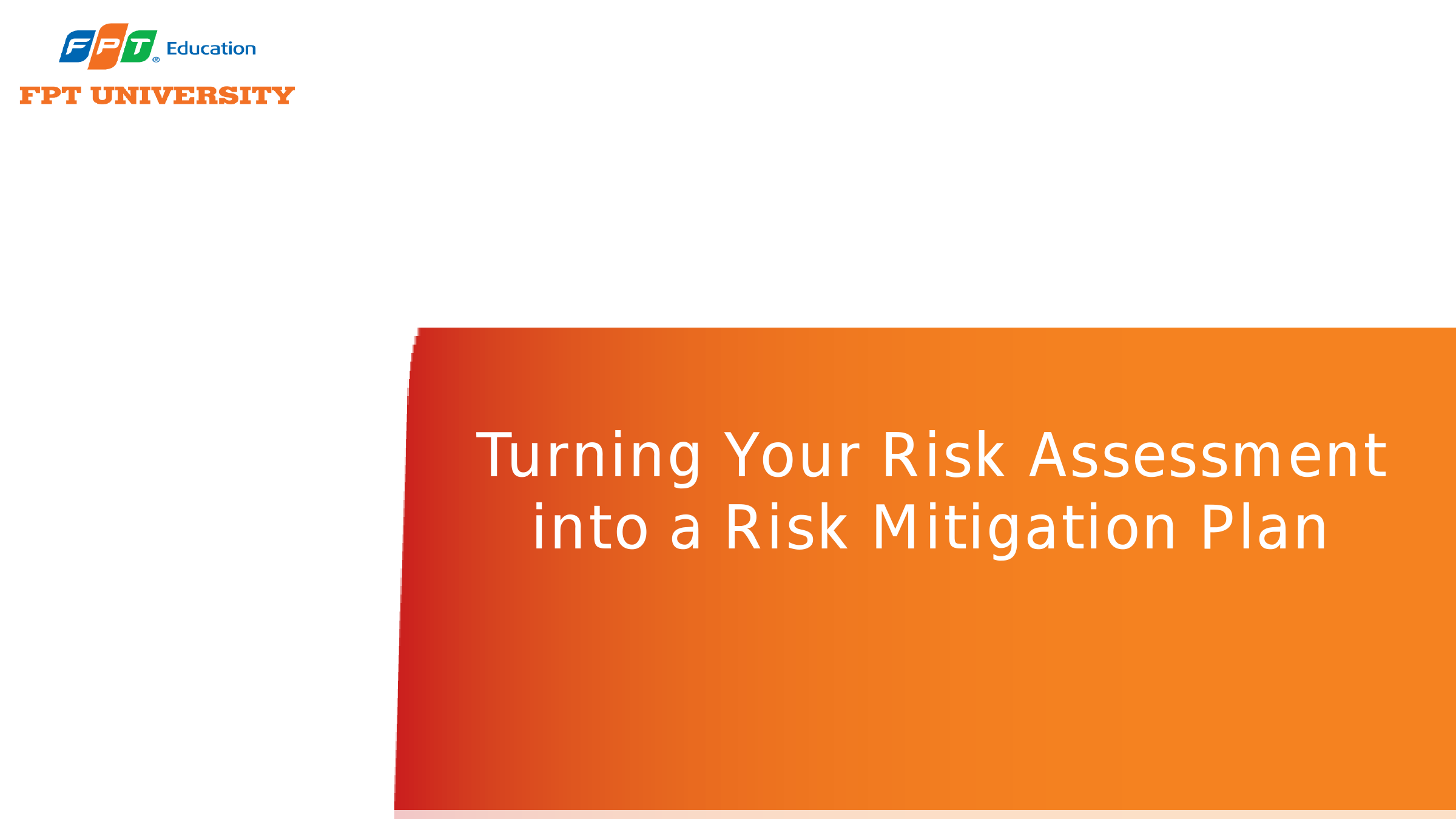

# Turning Your Risk Assessment into a Risk Mitigation Plan